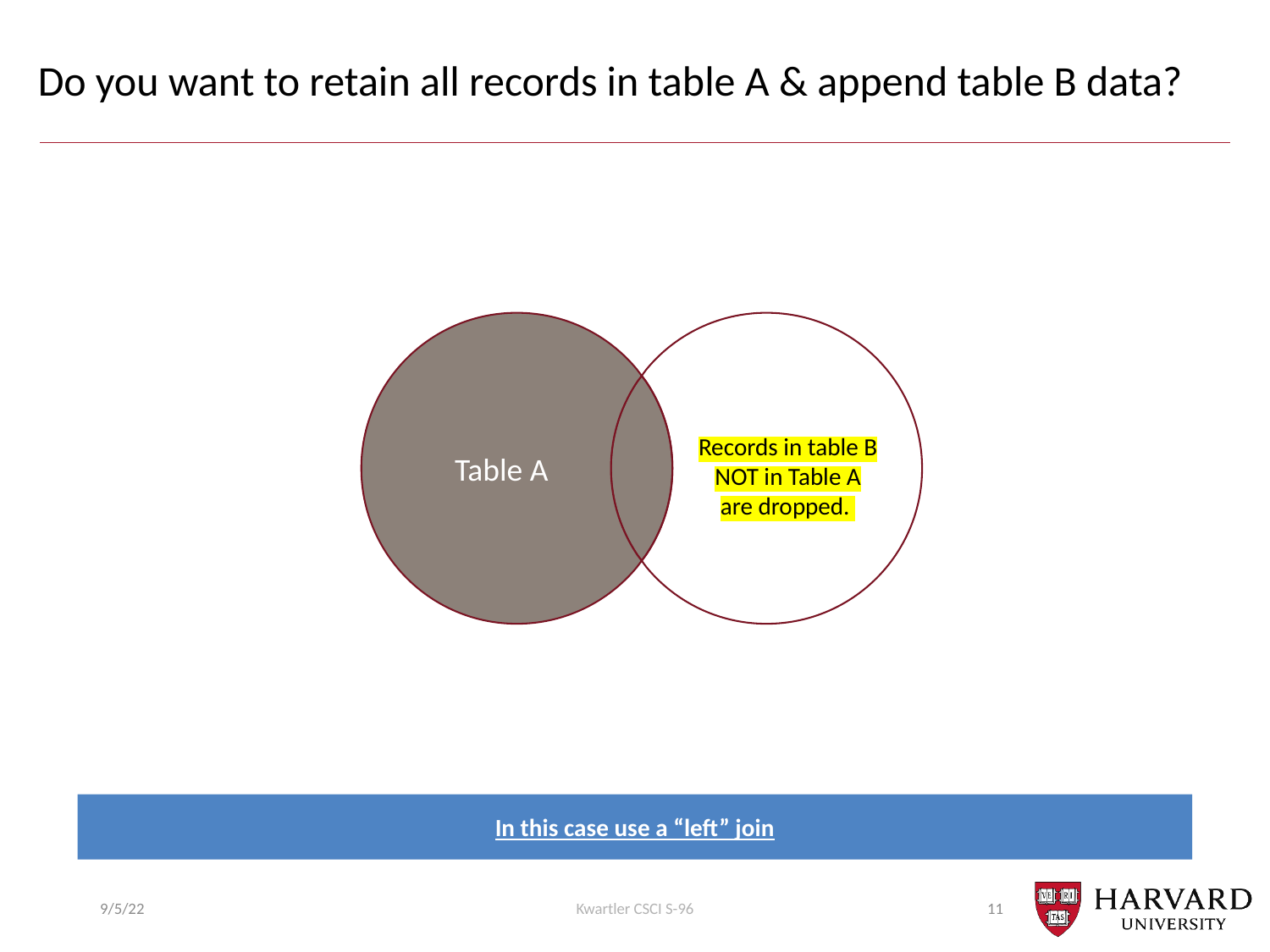

# Do you want to retain all records in table A & append table B data?
Table A

Records in table B NOT in Table A are dropped.
In this case use a “left” join
9/5/22
Kwartler CSCI S-96
11